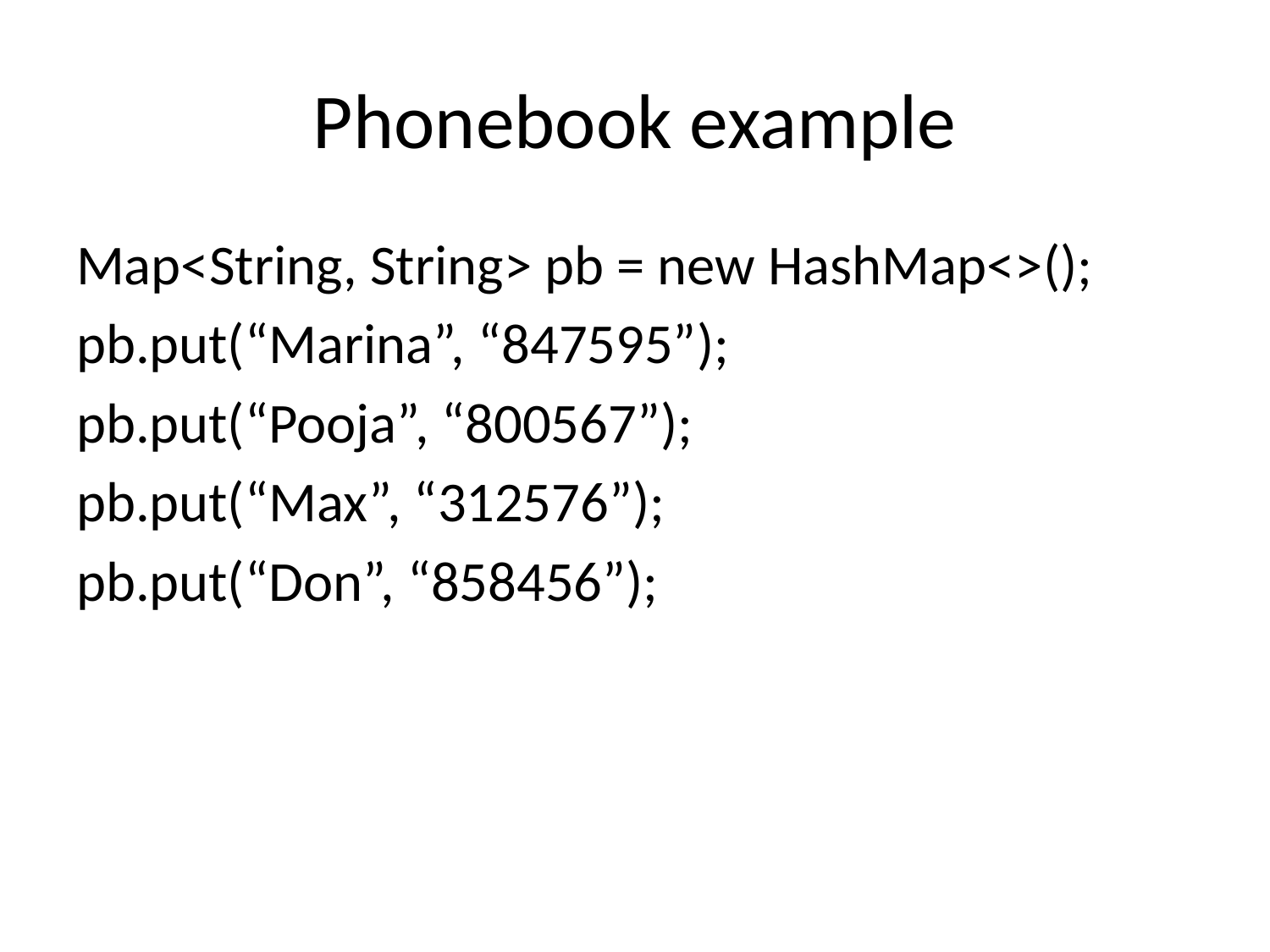

# Phonebook example
Map<String, String> pb = new HashMap<>();
pb.put(“Marina”, “847595”);
pb.put(“Pooja”, “800567”);
pb.put(“Max”, “312576”);
pb.put(“Don”, “858456”);